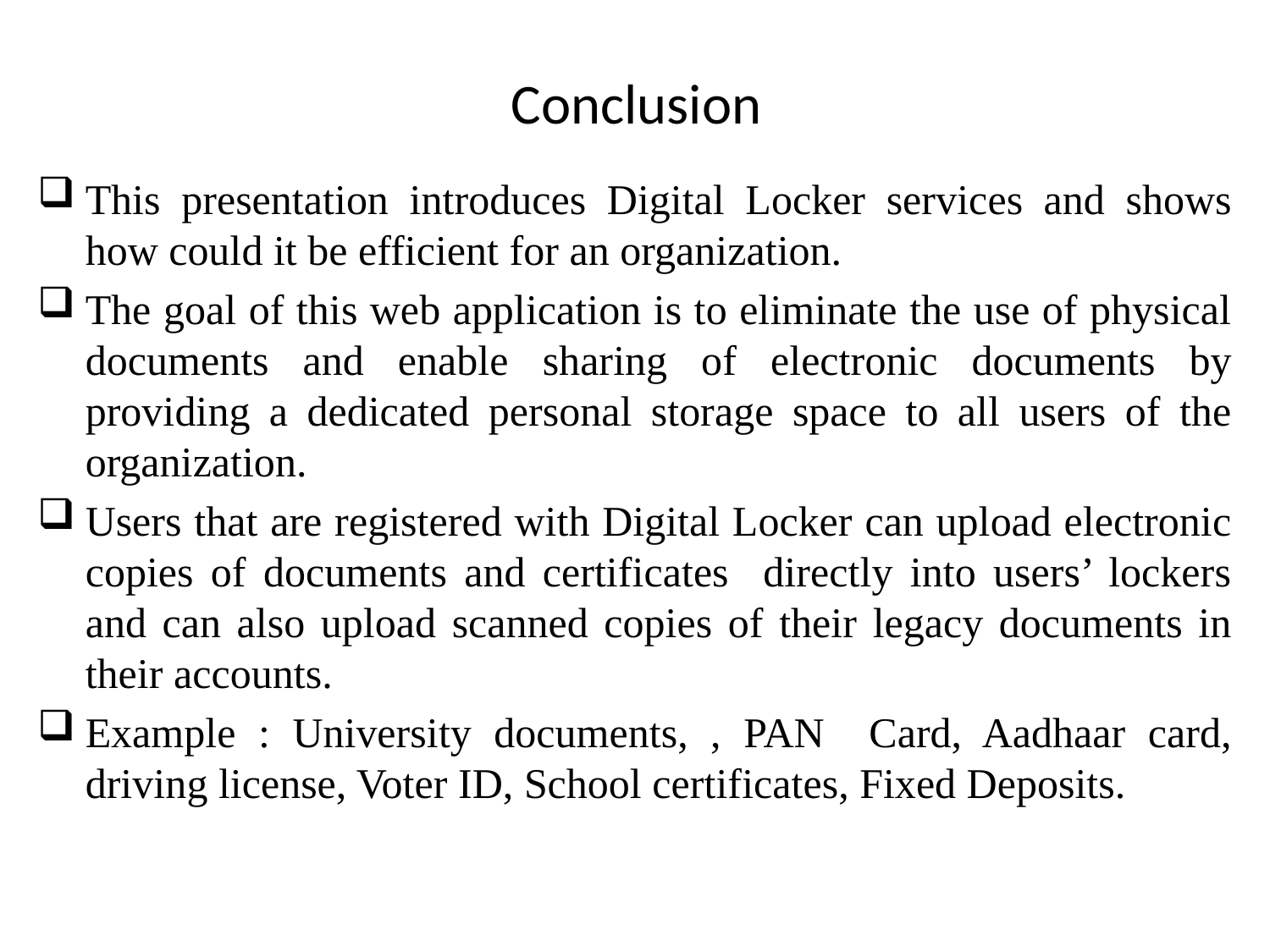

# Conclusion
This presentation introduces Digital Locker services and shows how could it be efficient for an organization.
The goal of this web application is to eliminate the use of physical documents and enable sharing of electronic documents by providing a dedicated personal storage space to all users of the organization.
Users that are registered with Digital Locker can upload electronic copies of documents and certificates  directly into users’ lockers and can also upload scanned copies of their legacy documents in their accounts.
Example : University documents, , PAN  Card, Aadhaar card, driving license, Voter ID, School certificates, Fixed Deposits.